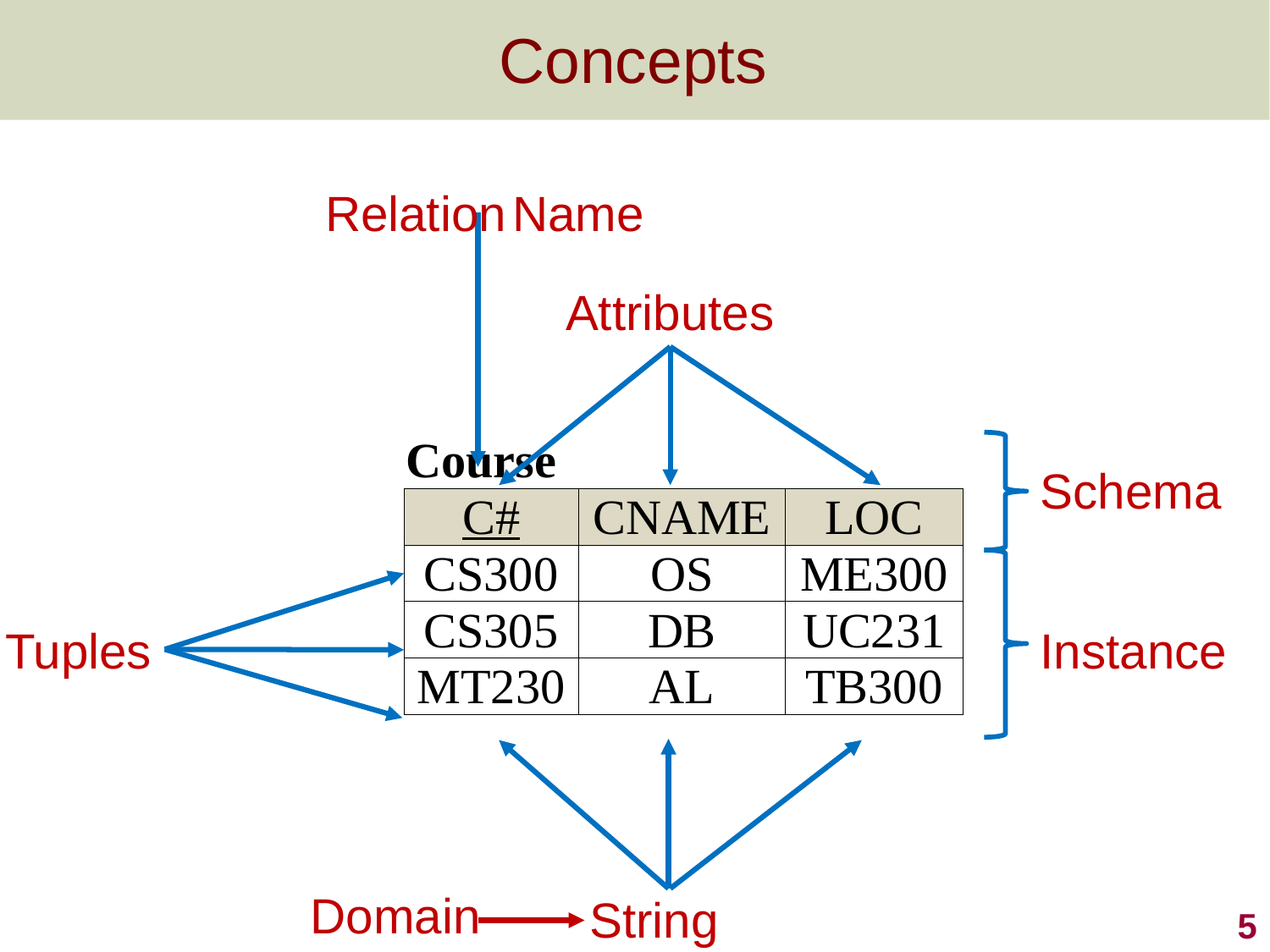

# Concepts
Relation
Name
Attributes
| Course |  |  |
| --- | --- | --- |
| C# | CNAME | LOC |
| CS300 | OS | ME300 |
| CS305 | DB | UC231 |
| MT230 | AL | TB300 |

Schema

Tuples
Instance
Domain
String
5